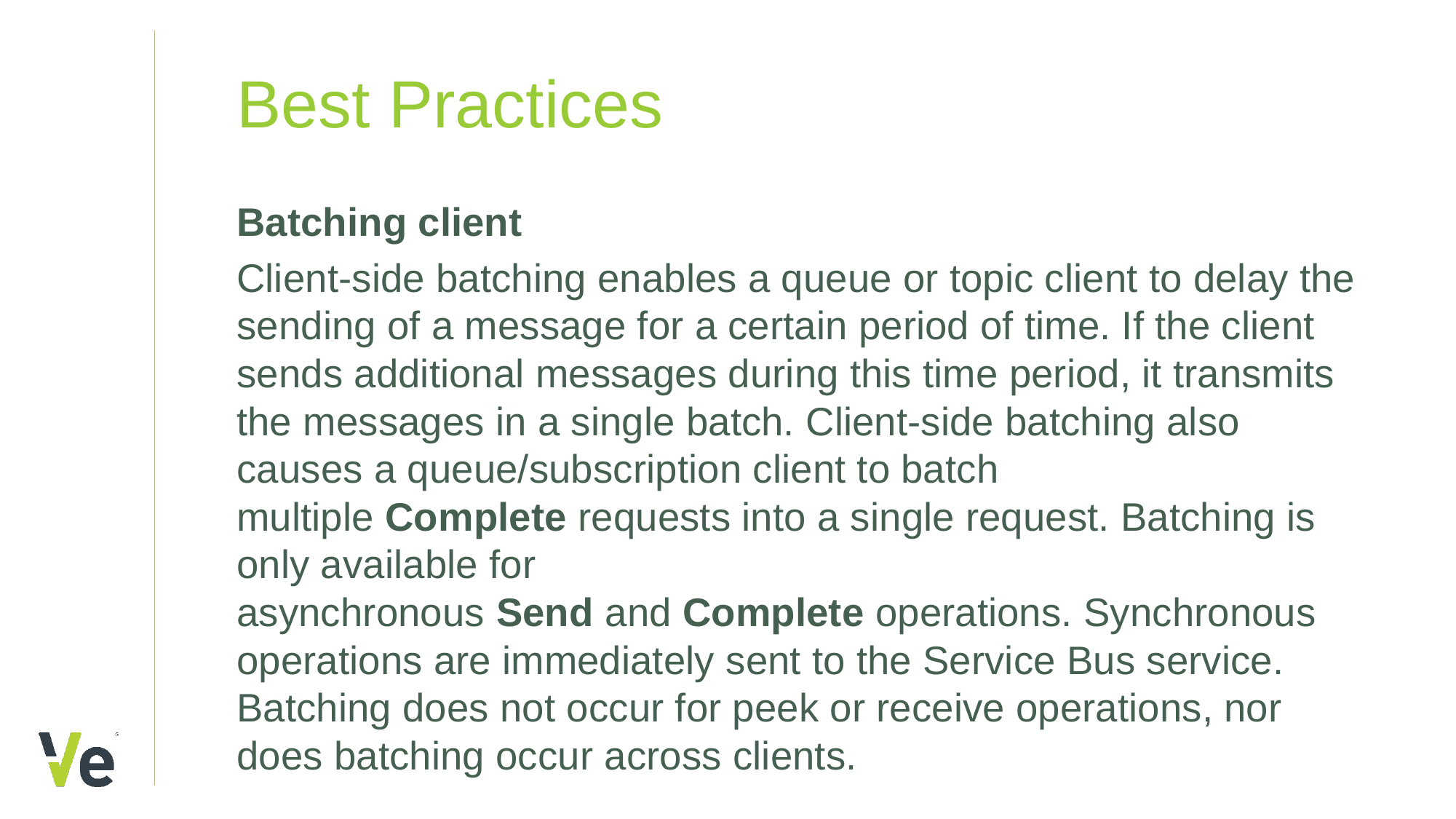

# Best Practices
Batching client
Client-side batching enables a queue or topic client to delay the sending of a message for a certain period of time. If the client sends additional messages during this time period, it transmits the messages in a single batch. Client-side batching also causes a queue/subscription client to batch multiple Complete requests into a single request. Batching is only available for asynchronous Send and Complete operations. Synchronous operations are immediately sent to the Service Bus service. Batching does not occur for peek or receive operations, nor does batching occur across clients.